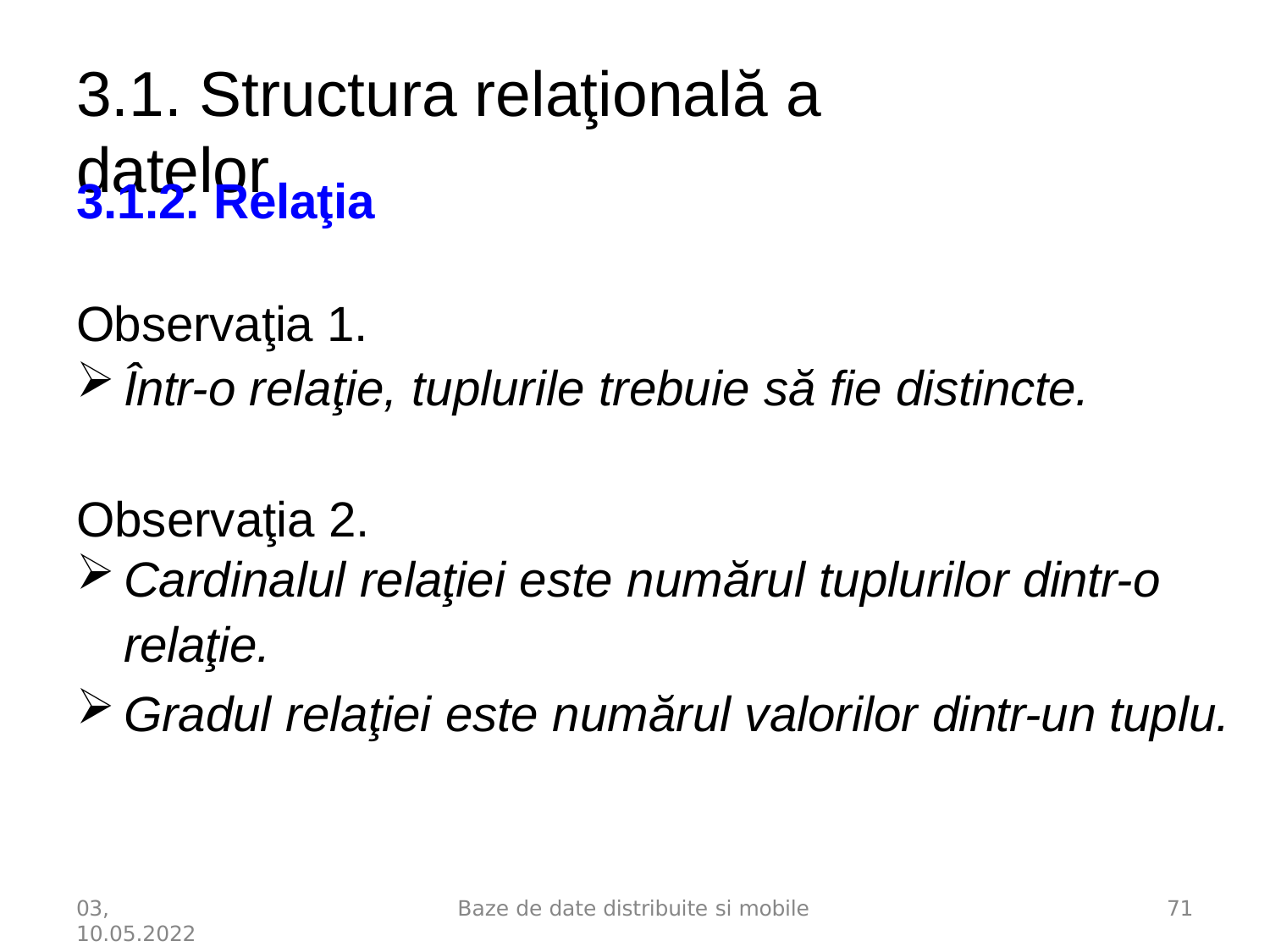

# 3.1. Structura relaţională a datelor
3.1.2. Relaţia

Observaţia 1.
Într-o relaţie, tuplurile trebuie să fie distincte.

Observaţia 2.
Cardinalul relaţiei este numărul tuplurilor dintr-o
relaţie.
Gradul relaţiei este numărul valorilor dintr-un tuplu.
03,
10.05.2022
Baze de date distribuite si mobile
71